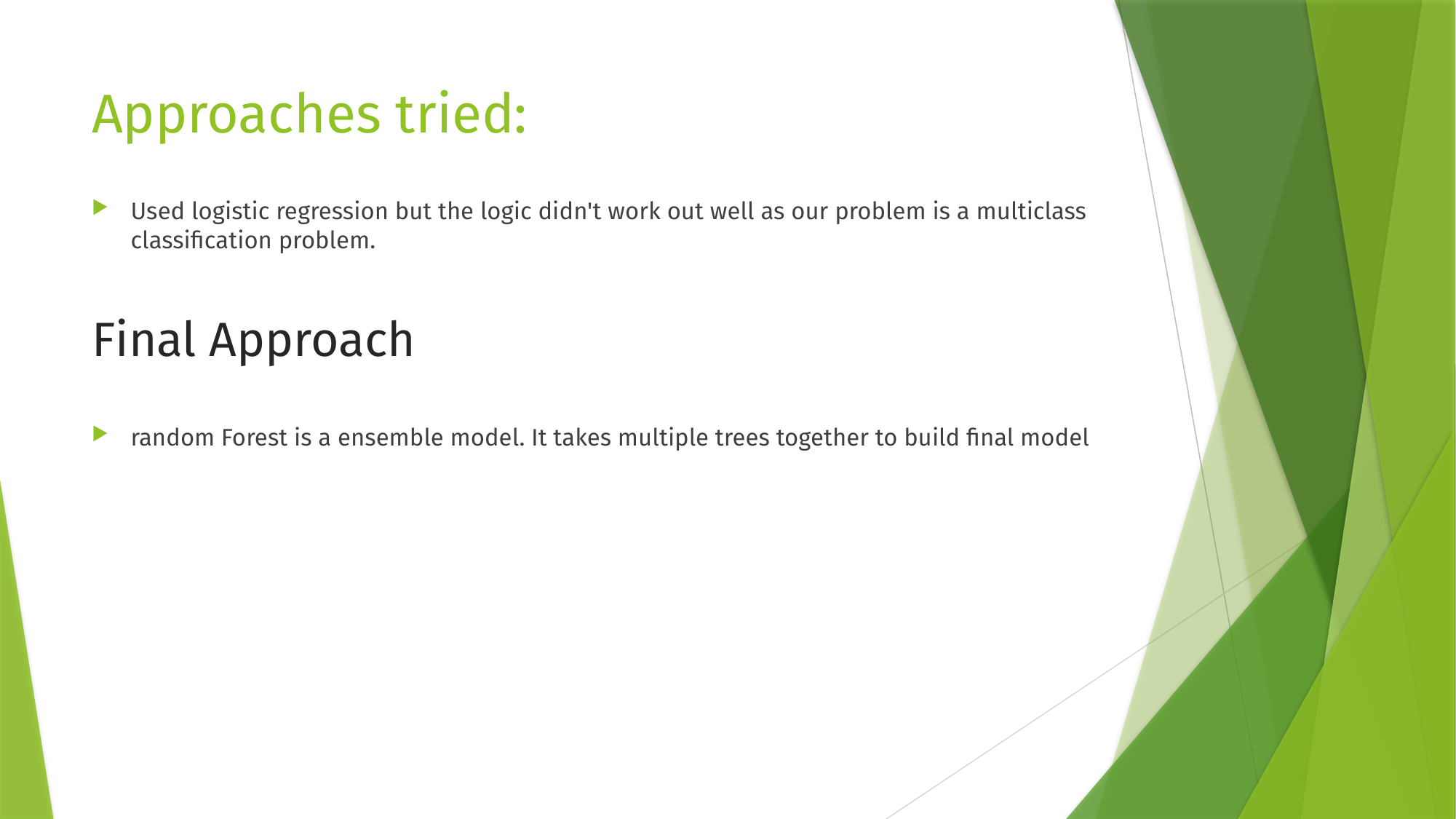

# Approaches tried:
Used logistic regression but the logic didn't work out well as our problem is a multiclass classification problem.

Final Approach

random Forest is a ensemble model. It takes multiple trees together to build final model